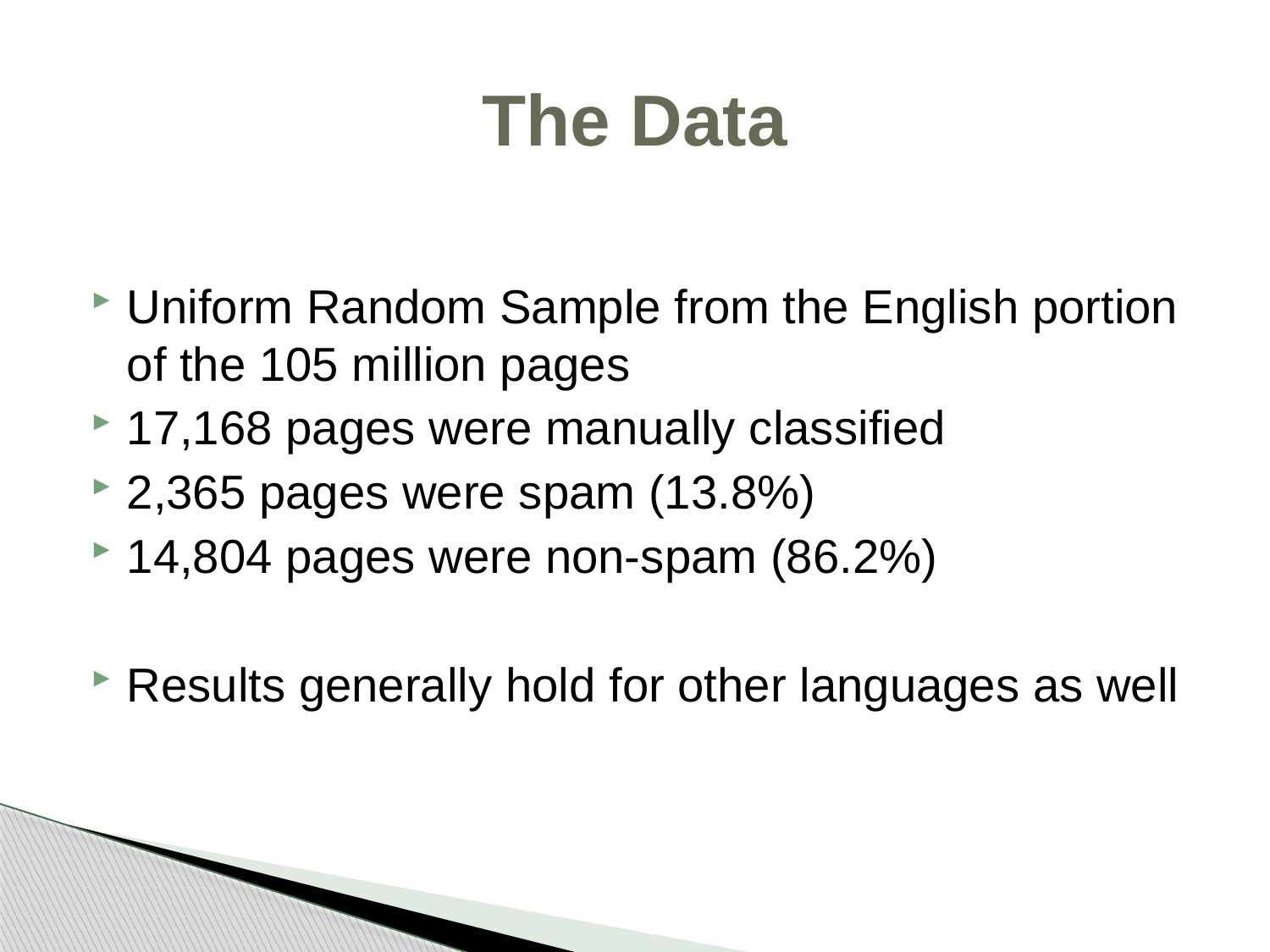

# The Data

Uniform Random Sample from the English portion of the 105 million pages
17,168 pages were manually classified
2,365 pages were spam (13.8%)
14,804 pages were non-spam (86.2%)

Results generally hold for other languages as well